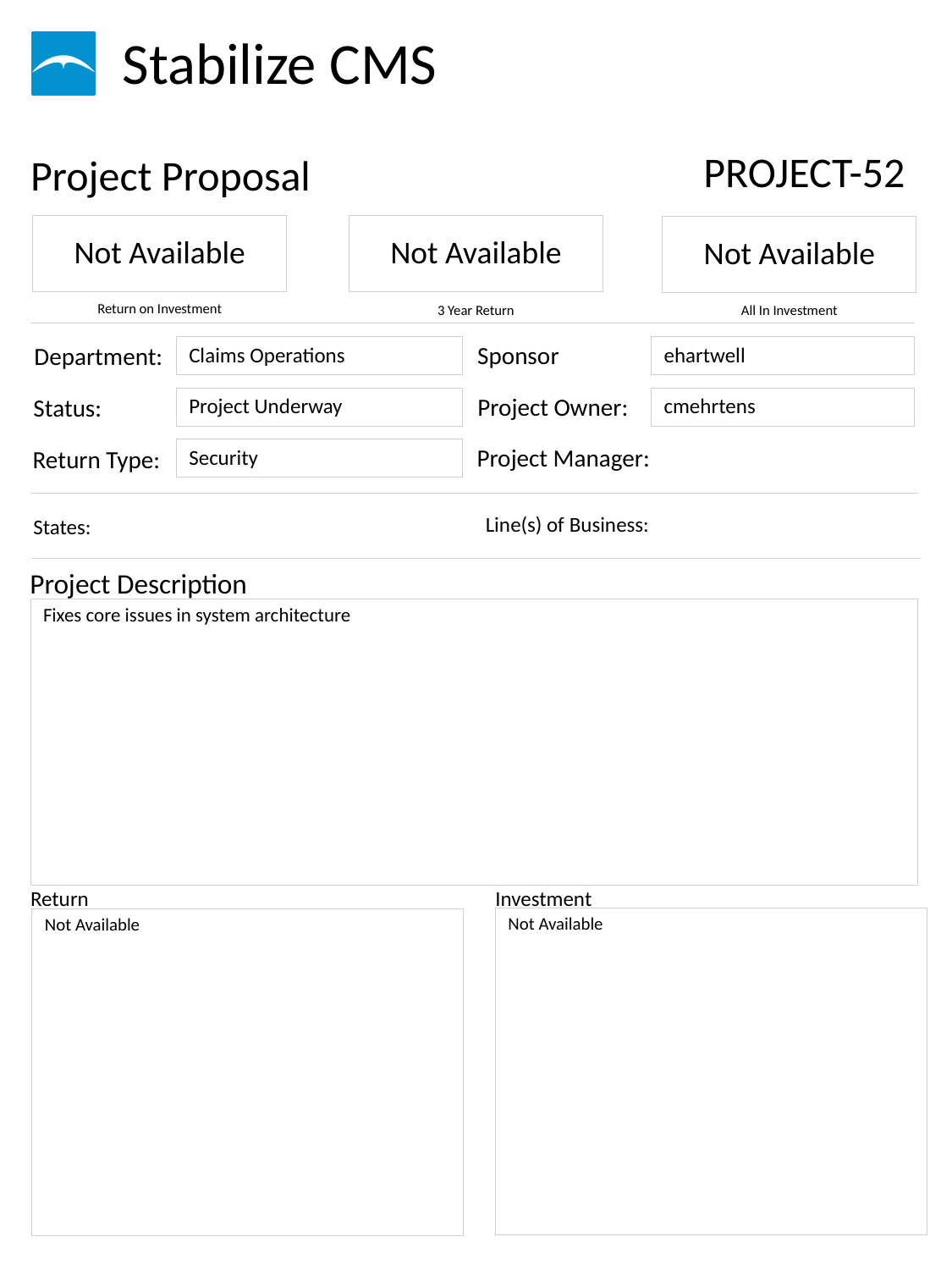

# Stabilize CMS
PROJECT-52
Not Available
Not Available
Not Available
Claims Operations
ehartwell
Project Underway
cmehrtens
Security

Fixes core issues in system architecture
Not Available
Not Available